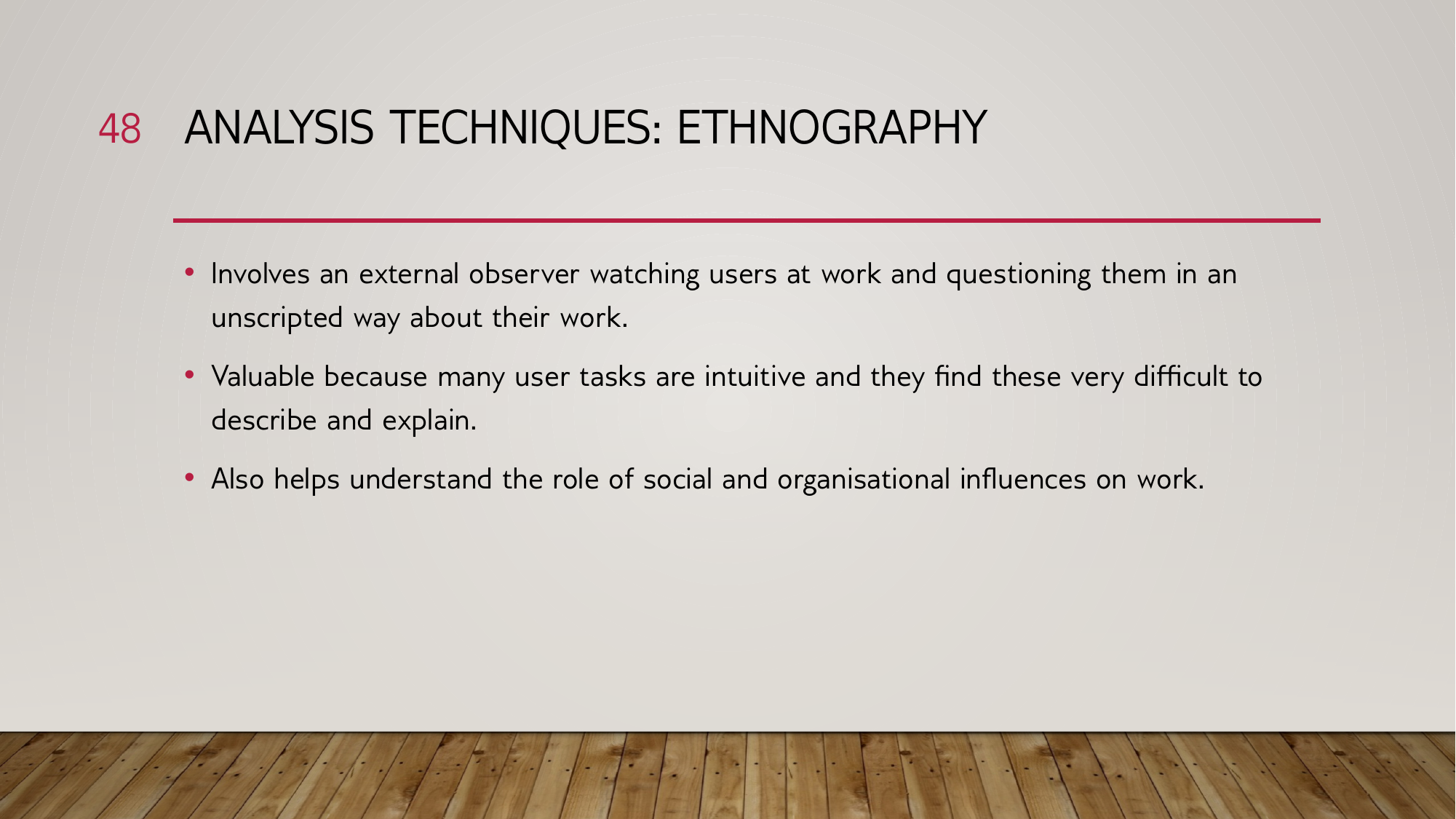

48
# Analysis techniques: Ethnography
Involves an external observer watching users at work and questioning them in an unscripted way about their work.
Valuable because many user tasks are intuitive and they find these very difficult to describe and explain.
Also helps understand the role of social and organisational influences on work.